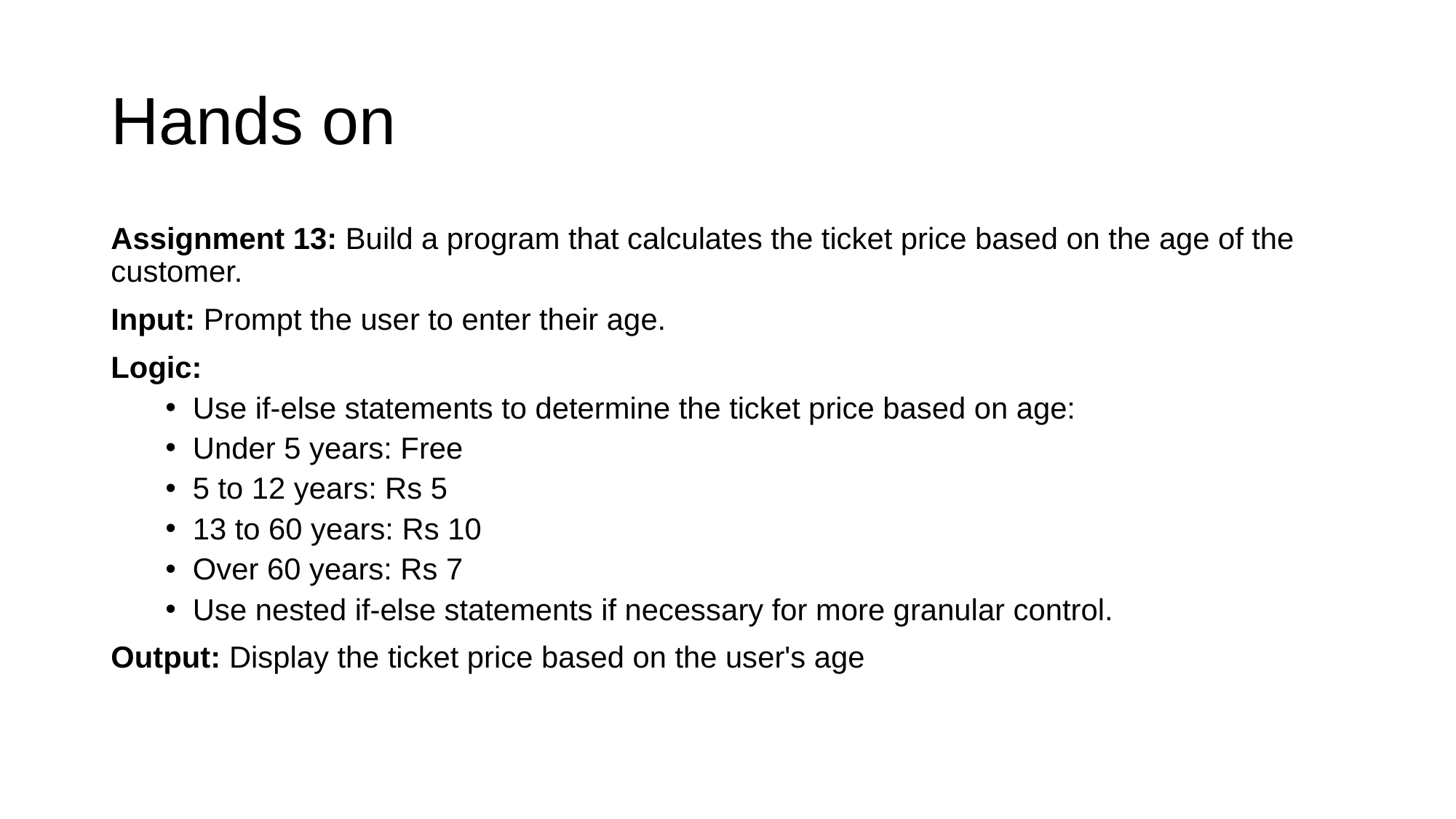

# Hands on
Assignment 13: Build a program that calculates the ticket price based on the age of the customer.
Input: Prompt the user to enter their age.
Logic:
Use if-else statements to determine the ticket price based on age:
Under 5 years: Free
5 to 12 years: Rs 5
13 to 60 years: Rs 10
Over 60 years: Rs 7
Use nested if-else statements if necessary for more granular control.
Output: Display the ticket price based on the user's age